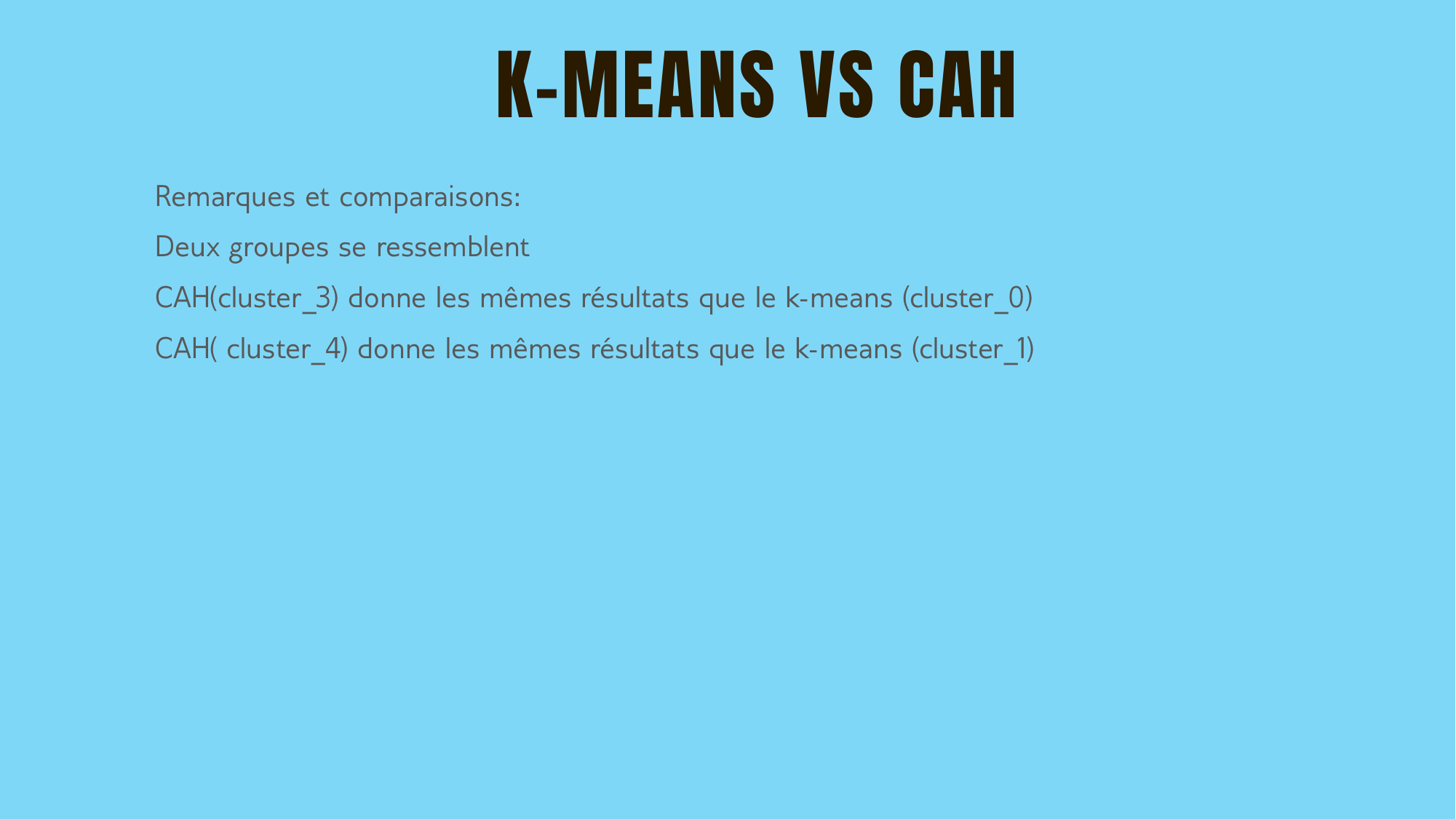

# K-means VS CAH
Remarques et comparaisons:
Deux groupes se ressemblent
CAH(cluster_3) donne les mêmes résultats que le k-means (cluster_0)
CAH( cluster_4) donne les mêmes résultats que le k-means (cluster_1)